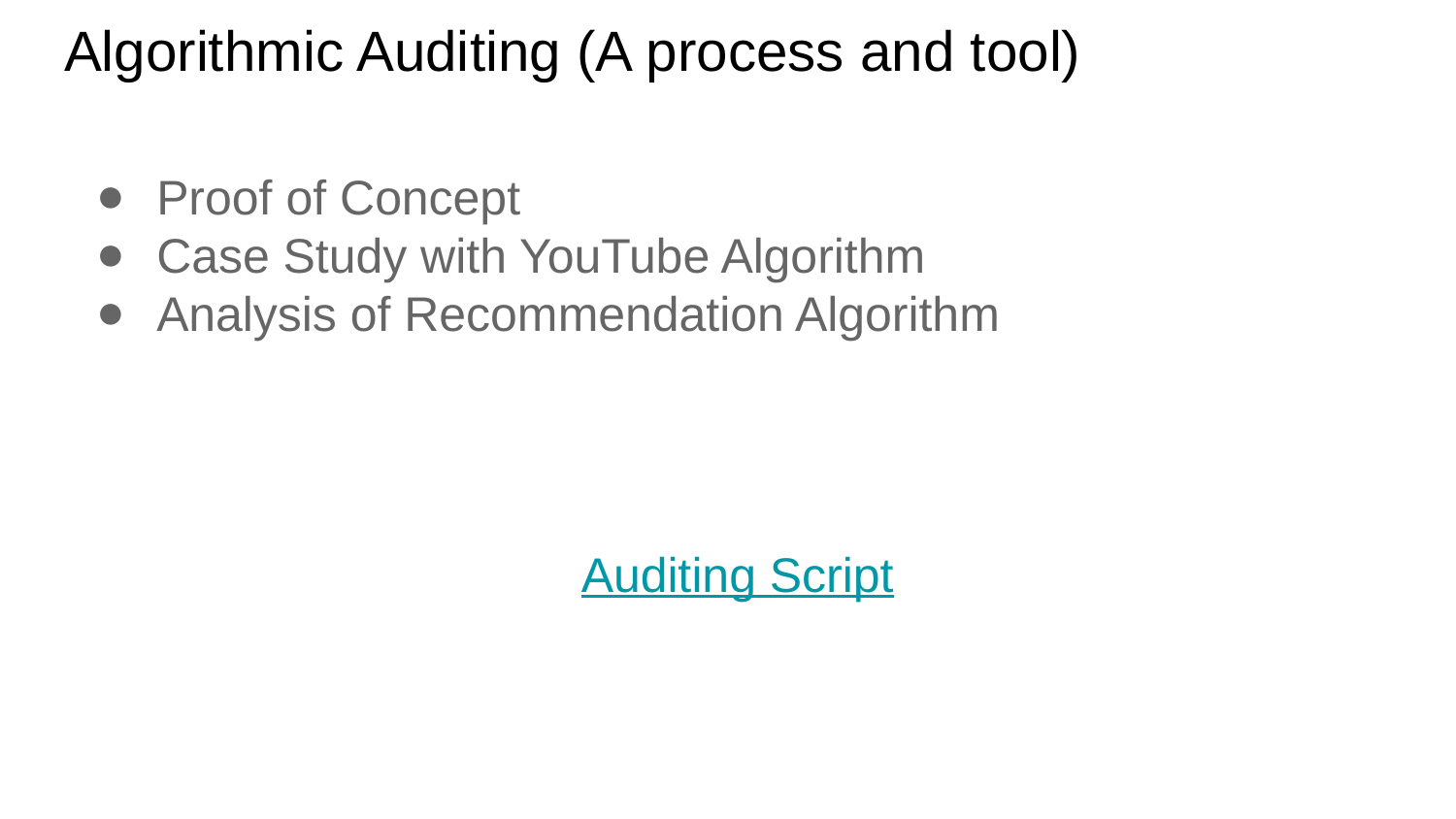

# Algorithmic Auditing (A process and tool)
Proof of Concept
Case Study with YouTube Algorithm
Analysis of Recommendation Algorithm

Auditing Script